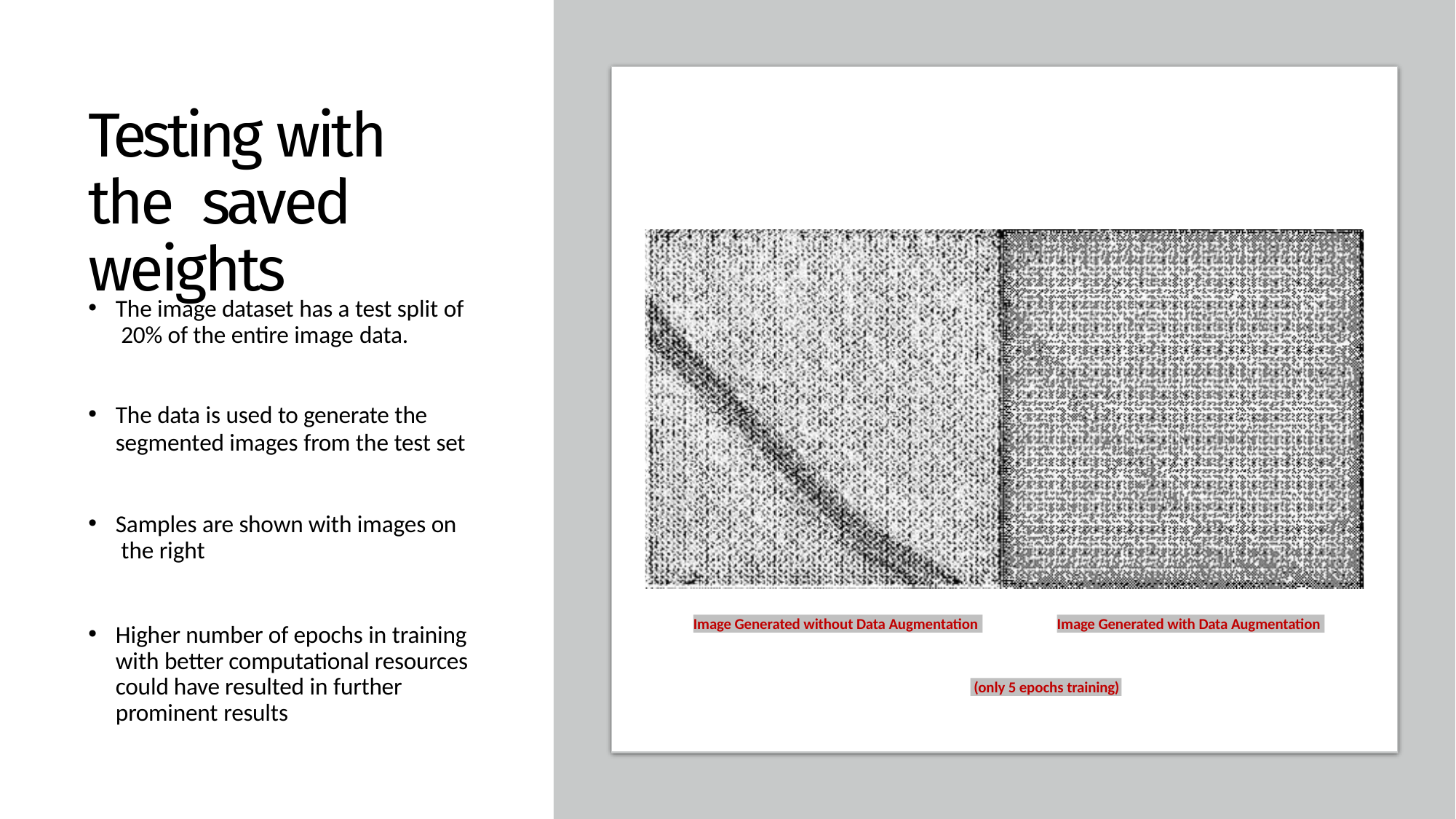

# Testing with the  saved weights
The image dataset has a test split of  20% of the entire image data.

The data is used to generate the
segmented images from the test set

Samples are shown with images on  the right
Image Generated without Data Augmentation
Image Generated with Data Augmentation
Higher number of epochs in training  with better computational resources  could have resulted in further  prominent results
(only 5 epochs training)